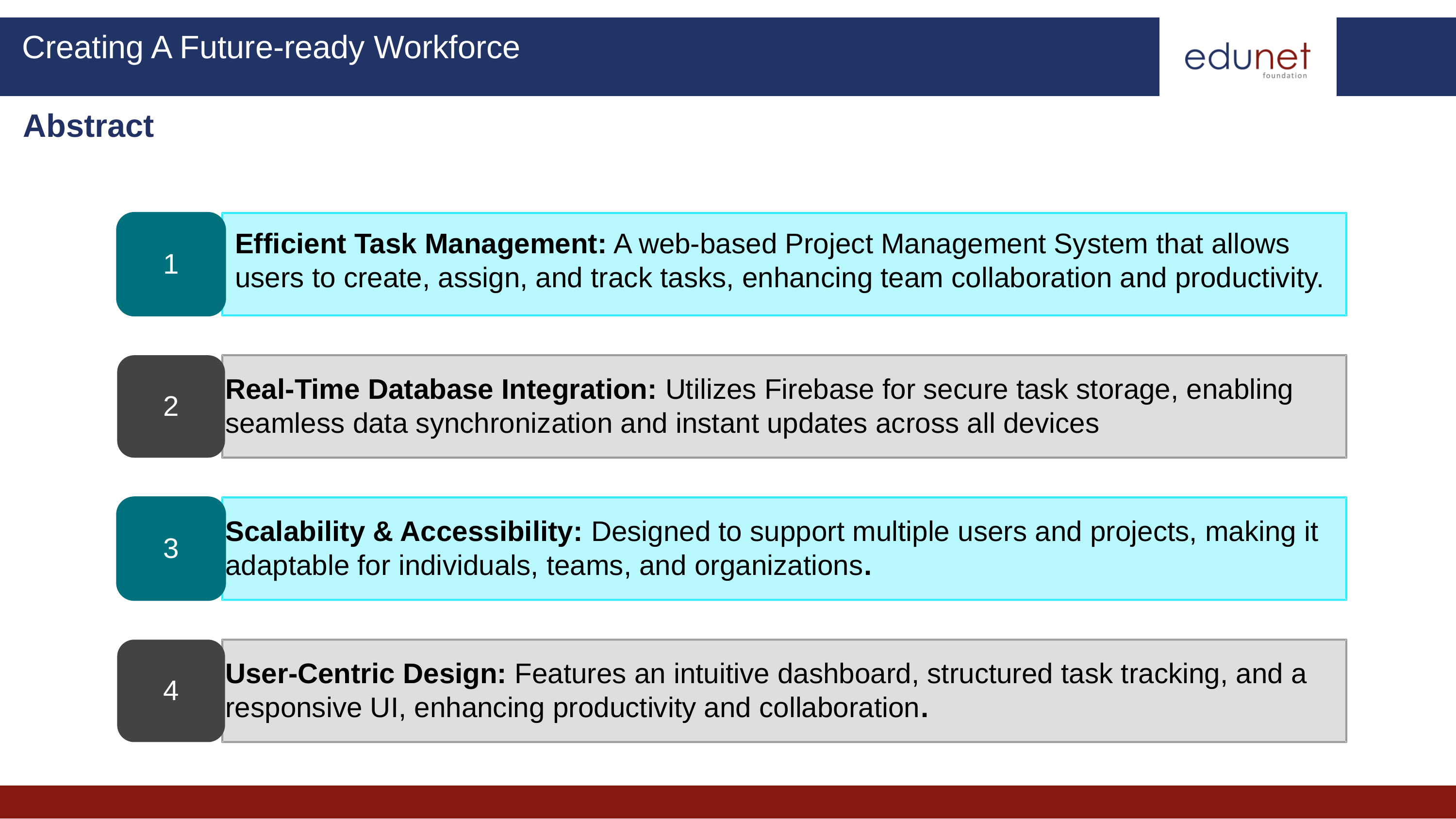

Creating A Future-ready Workforce

Abstract

1

Efficient Task Management: A web-based Project Management System that allows users to create, assign, and track tasks, enhancing team collaboration and productivity.

Real-Time Database Integration: Utilizes Firebase for secure task storage, enabling seamless data synchronization and instant updates across all devices

2

3

Scalability & Accessibility: Designed to support multiple users and projects, making it adaptable for individuals, teams, and organizations.

User-Centric Design: Features an intuitive dashboard, structured task tracking, and a responsive UI, enhancing productivity and collaboration.

4